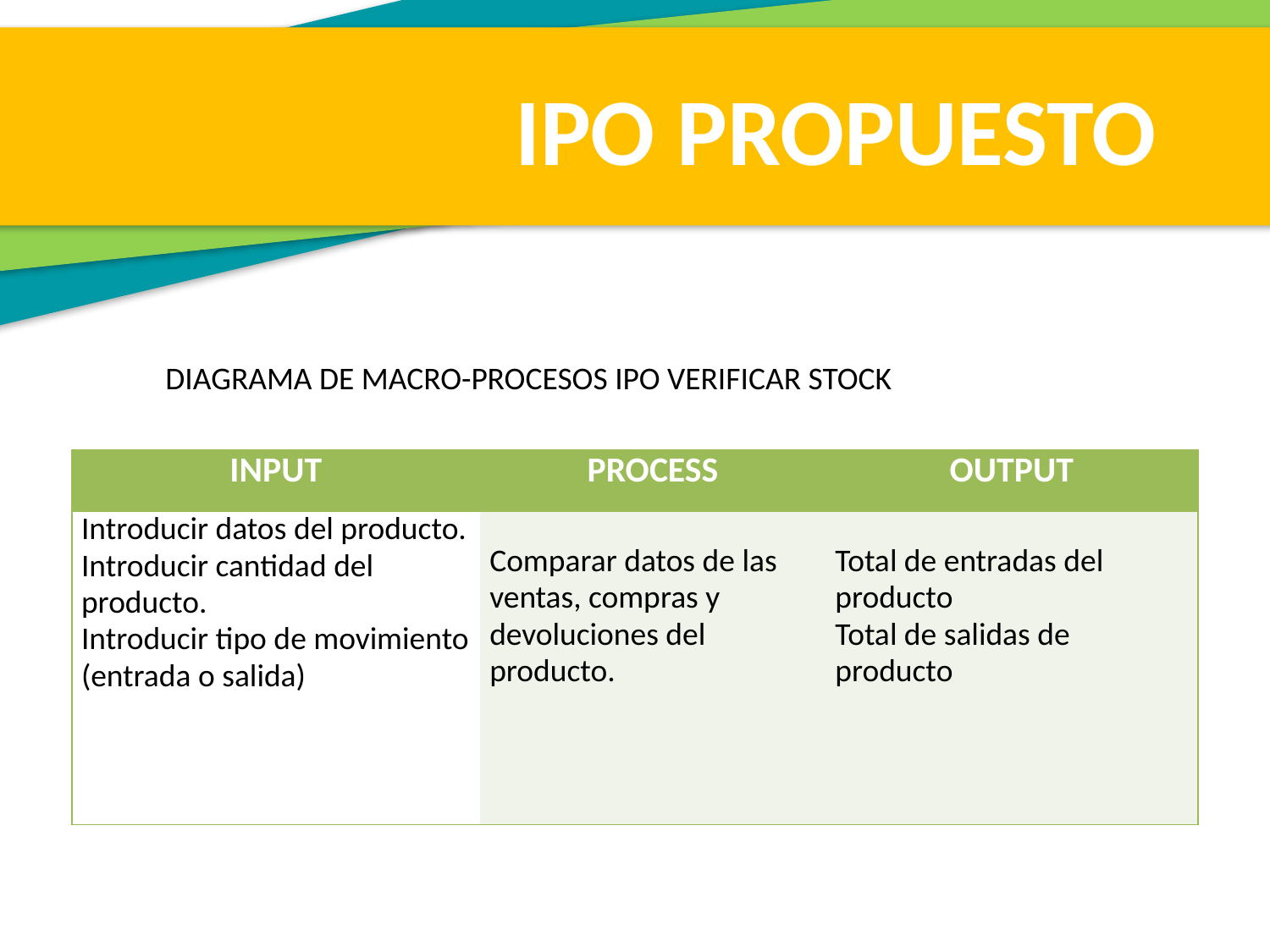

IPO PROPUESTO

DIAGRAMA DE MACRO-PROCESOS IPO VERIFICAR STOCK

| INPUT | PROCESS | OUTPUT |
| --- | --- | --- |
| Introducir datos del producto. Introducir cantidad del producto. Introducir tipo de movimiento (entrada o salida) | Comparar datos de las ventas, compras y devoluciones del producto. | Total de entradas del producto Total de salidas de producto |